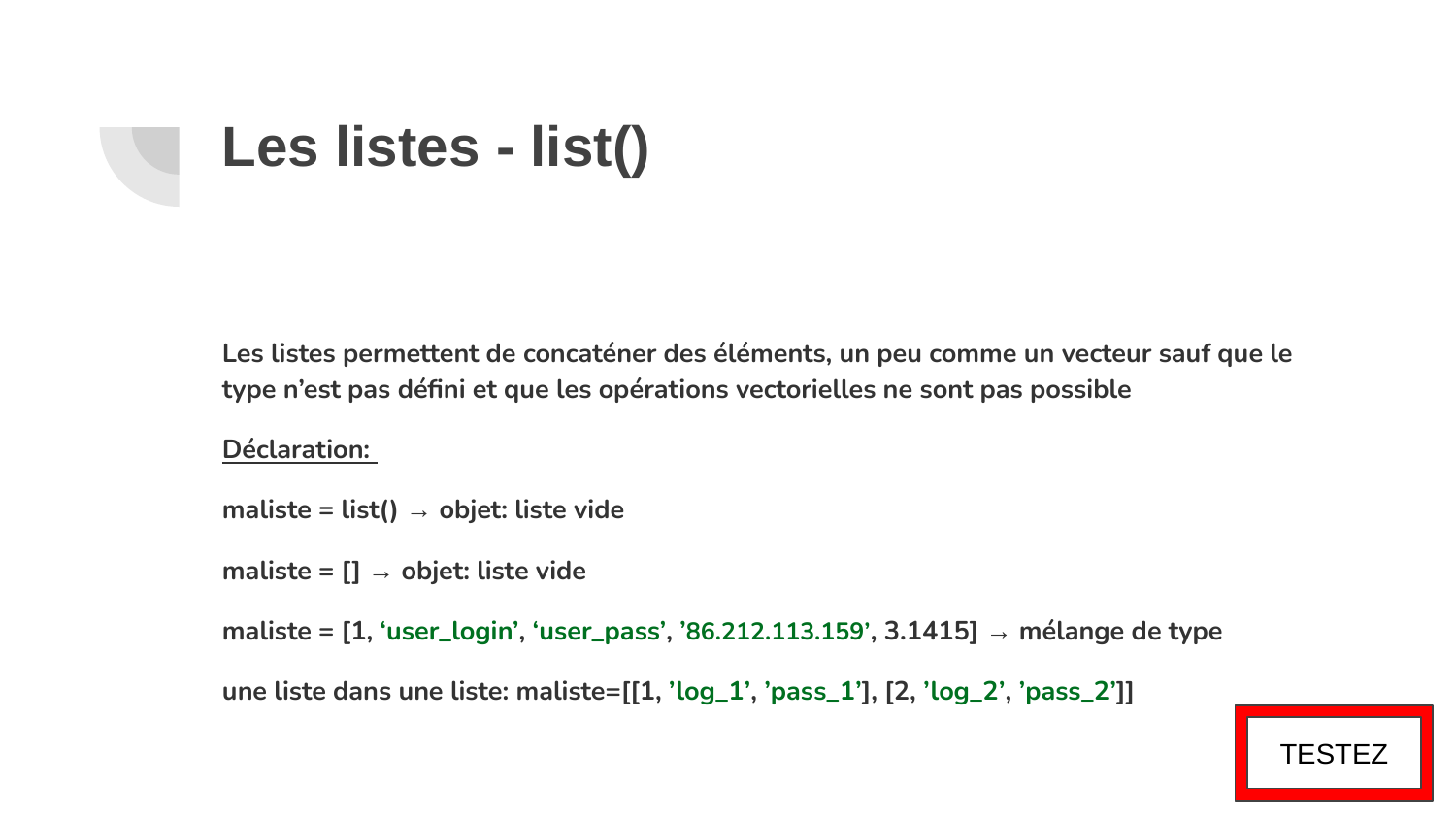

# Les listes - list()
Les listes permettent de concaténer des éléments, un peu comme un vecteur sauf que le type n’est pas défini et que les opérations vectorielles ne sont pas possible
Déclaration:
maliste = list() → objet: liste vide
maliste = [] → objet: liste vide
maliste = [1, ‘user_login’, ‘user_pass’, ’86.212.113.159’, 3.1415] → mélange de type
une liste dans une liste: maliste=[[1, ’log_1’, ’pass_1’], [2, ’log_2’, ’pass_2’]]
TESTEZ